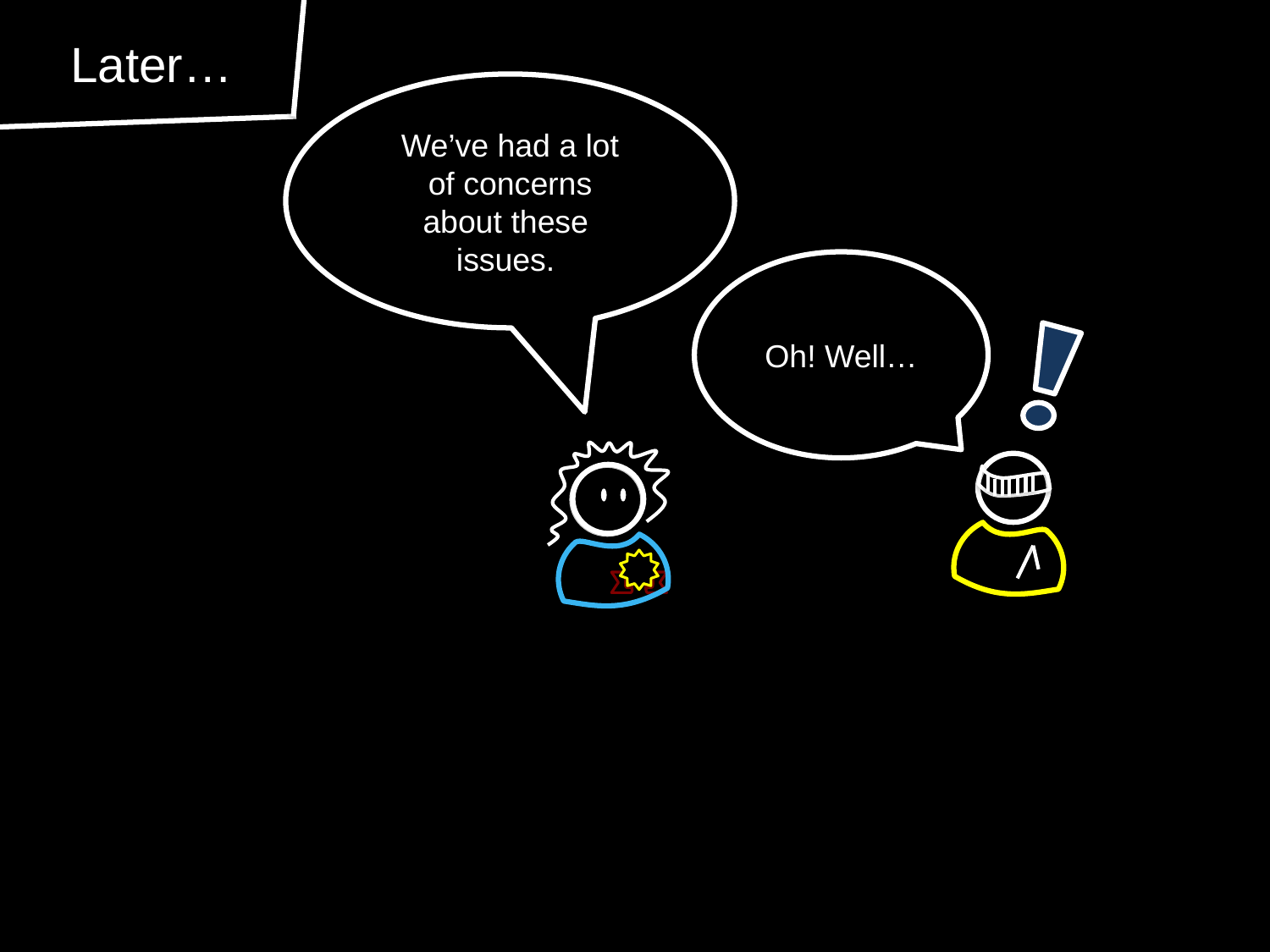

Later…
We’ve had a lot
of concerns
about these
issues.
Oh! Well…